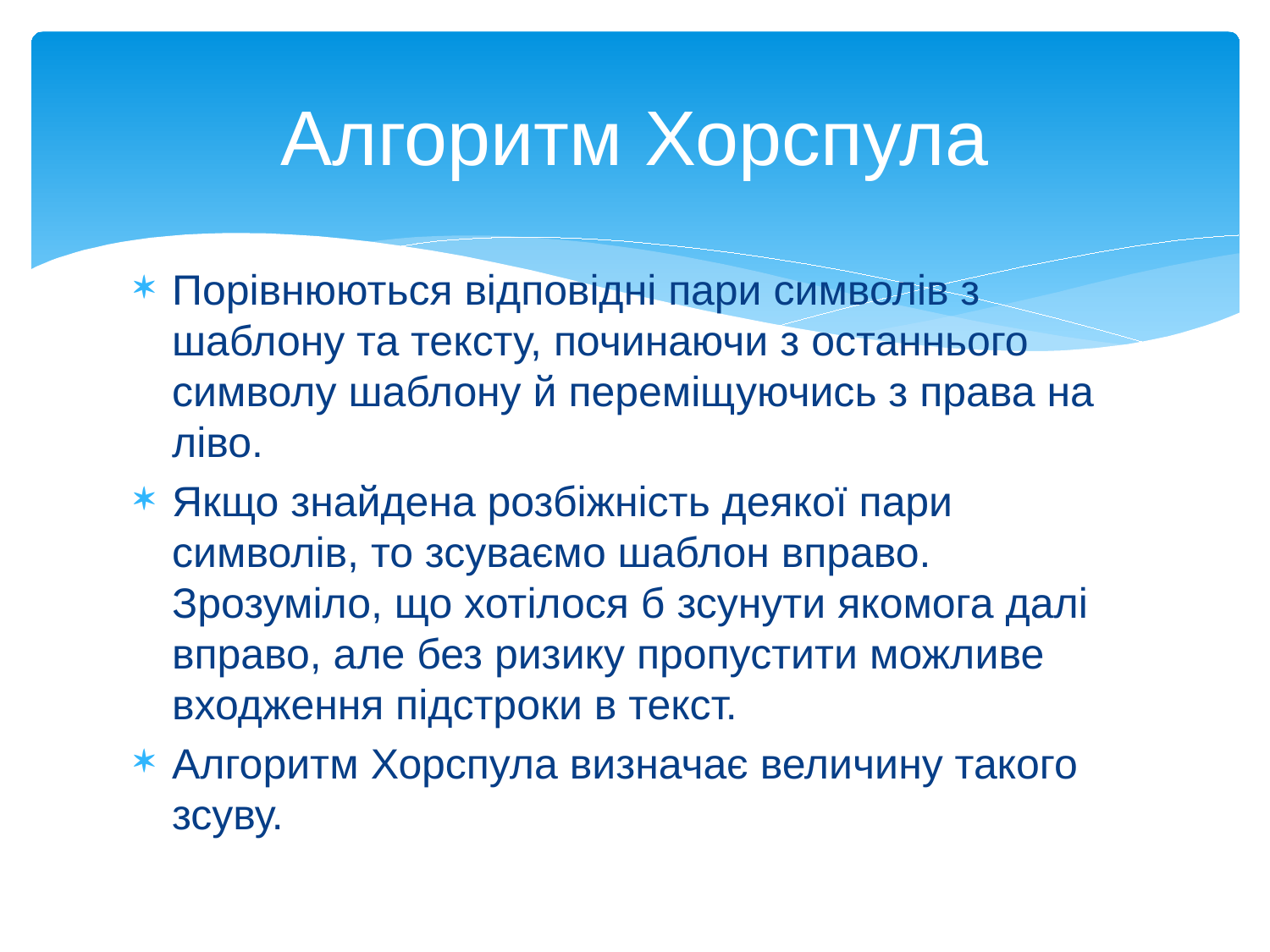

# Алгоритм Хорспула
Порівнюються відповідні пари символів з шаблону та тексту, починаючи з останнього символу шаблону й переміщуючись з права на ліво.
Якщо знайдена розбіжність деякої пари символів, то зсуваємо шаблон вправо. Зрозуміло, що хотілося б зсунути якомога далі вправо, але без ризику пропустити можливе входження підстроки в текст.
Алгоритм Хорспула визначає величину такого зсуву.